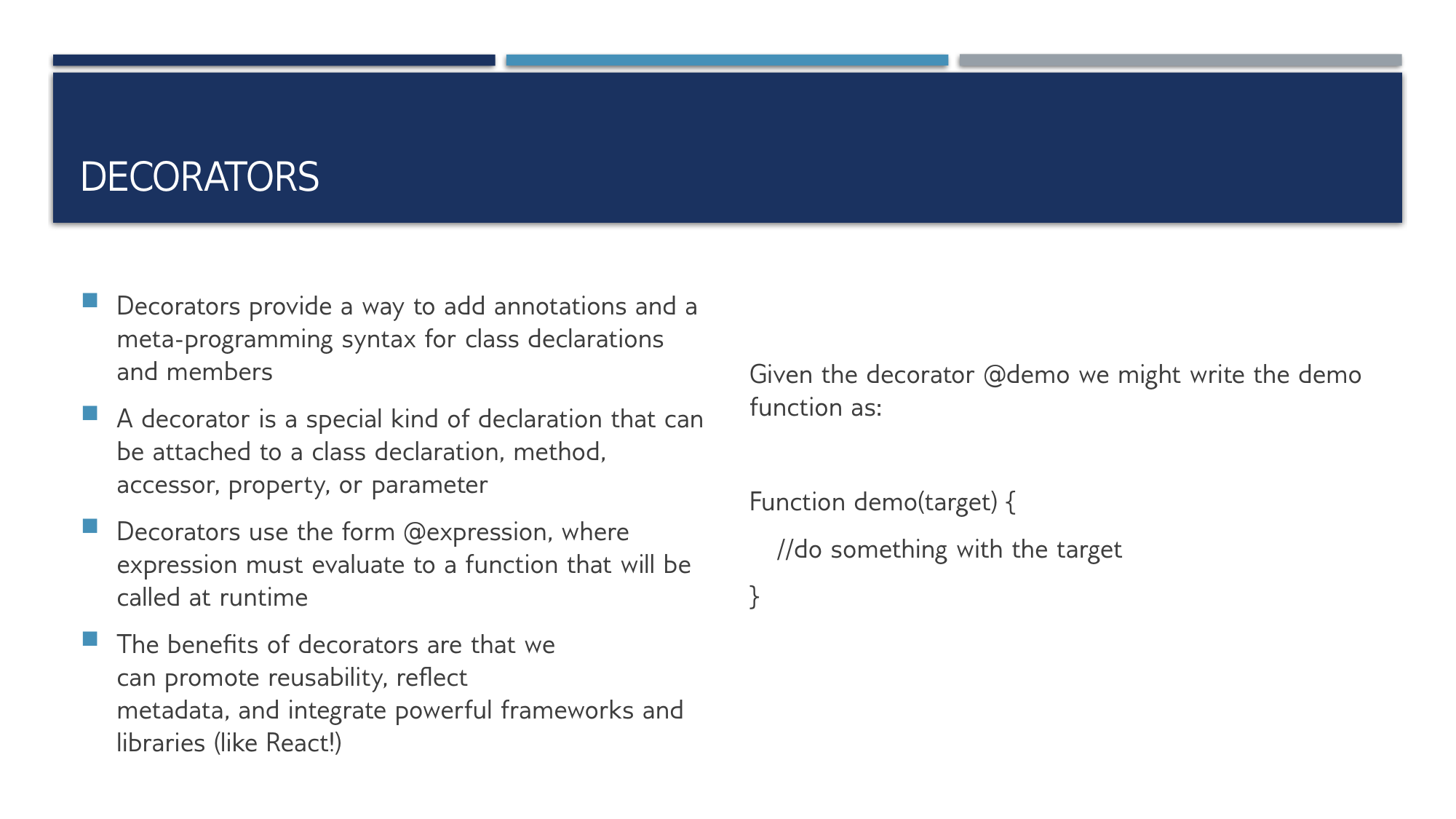

# Decorators
Decorators provide a way to add annotations and a meta-programming syntax for class declarations and members
A decorator is a special kind of declaration that can be attached to a class declaration, method, accessor, property, or parameter
Decorators use the form @expression, where expression must evaluate to a function that will be called at runtime
The benefits of decorators are that we can promote reusability, reflect metadata, and integrate powerful frameworks and libraries (like React!)
Given the decorator @demo we might write the demo function as:

Function demo(target) {
 //do something with the target
}